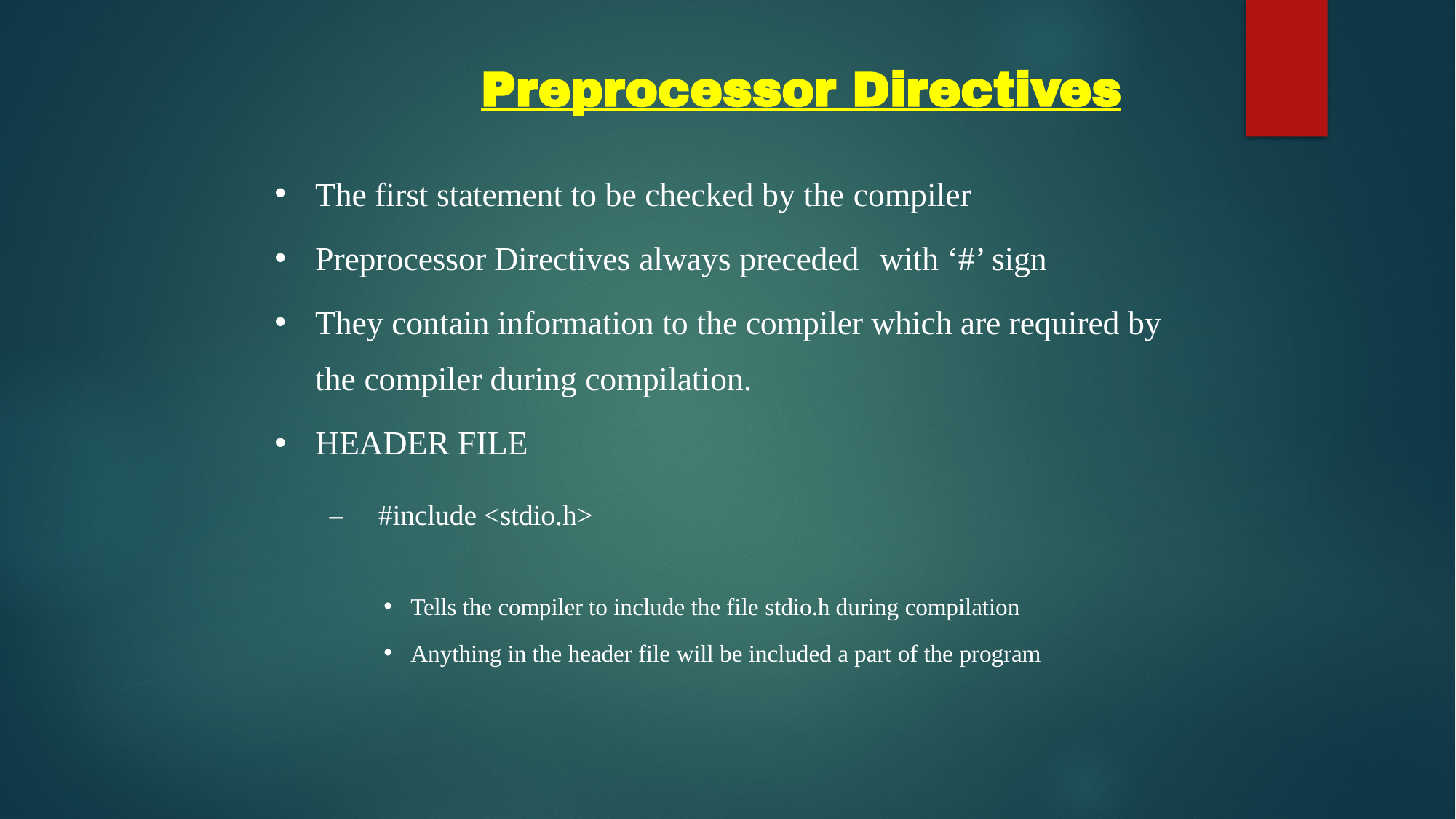

# Preprocessor Directives
•
•
•
The first statement to be checked by the compiler
Preprocessor Directives always preceded	with ‘#’ sign
They contain information to the compiler which are required by  the compiler during compilation.
HEADER FILE
–	#include <stdio.h>
•
•
•
Tells the compiler to include the file stdio.h during compilation
Anything in the header file will be included a part of the program